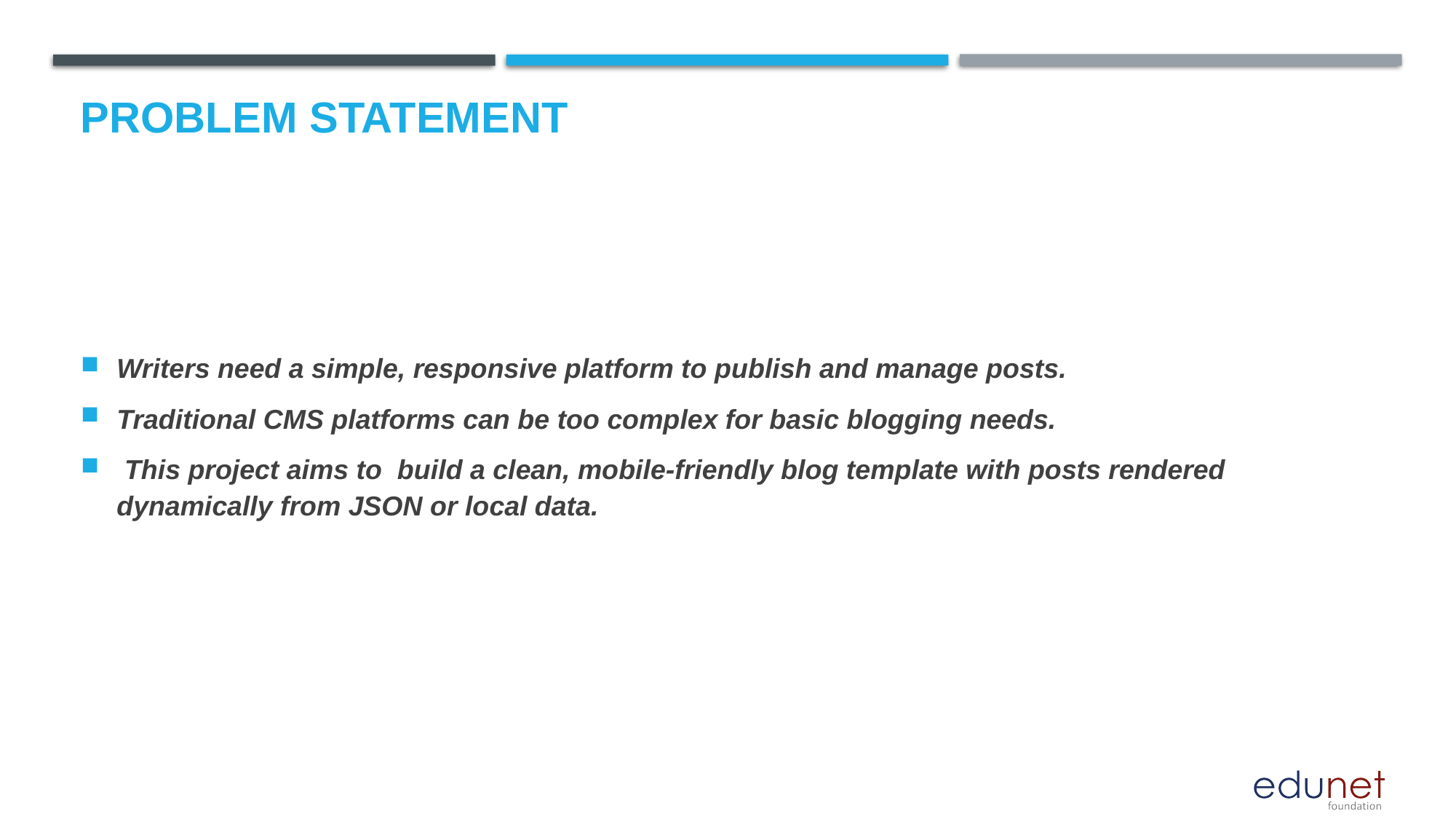

# Problem Statement
Writers need a simple, responsive platform to publish and manage posts.
Traditional CMS platforms can be too complex for basic blogging needs.
 This project aims to  build a clean, mobile-friendly blog template with posts rendered dynamically from JSON or local data.